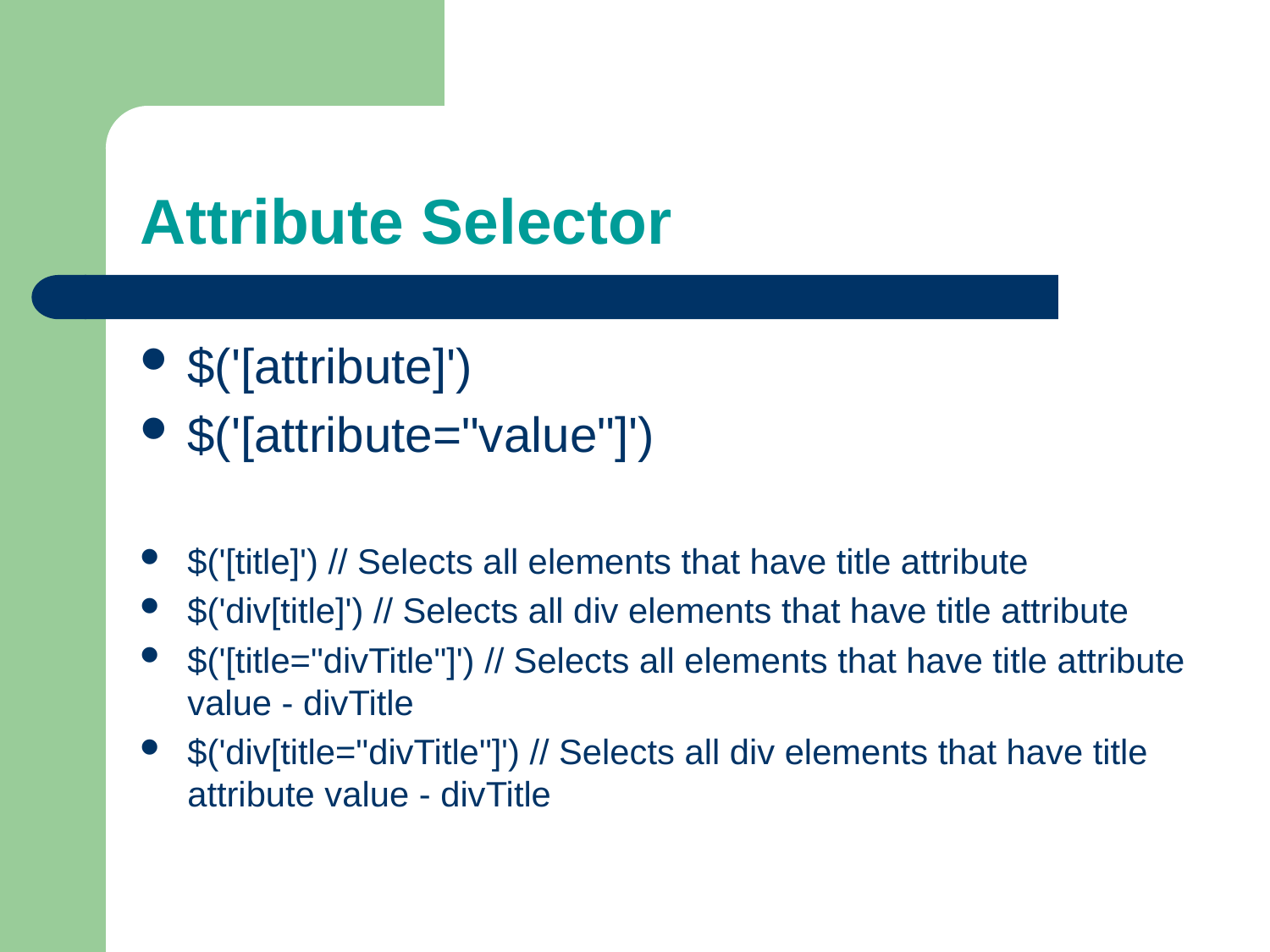

# Attribute Selector
$('[attribute]')
$('[attribute="value"]')

$('[title]') // Selects all elements that have title attribute
$('div[title]') // Selects all div elements that have title attribute
$('[title="divTitle"]') // Selects all elements that have title attribute value - divTitle
$('div[title="divTitle"]') // Selects all div elements that have title attribute value - divTitle